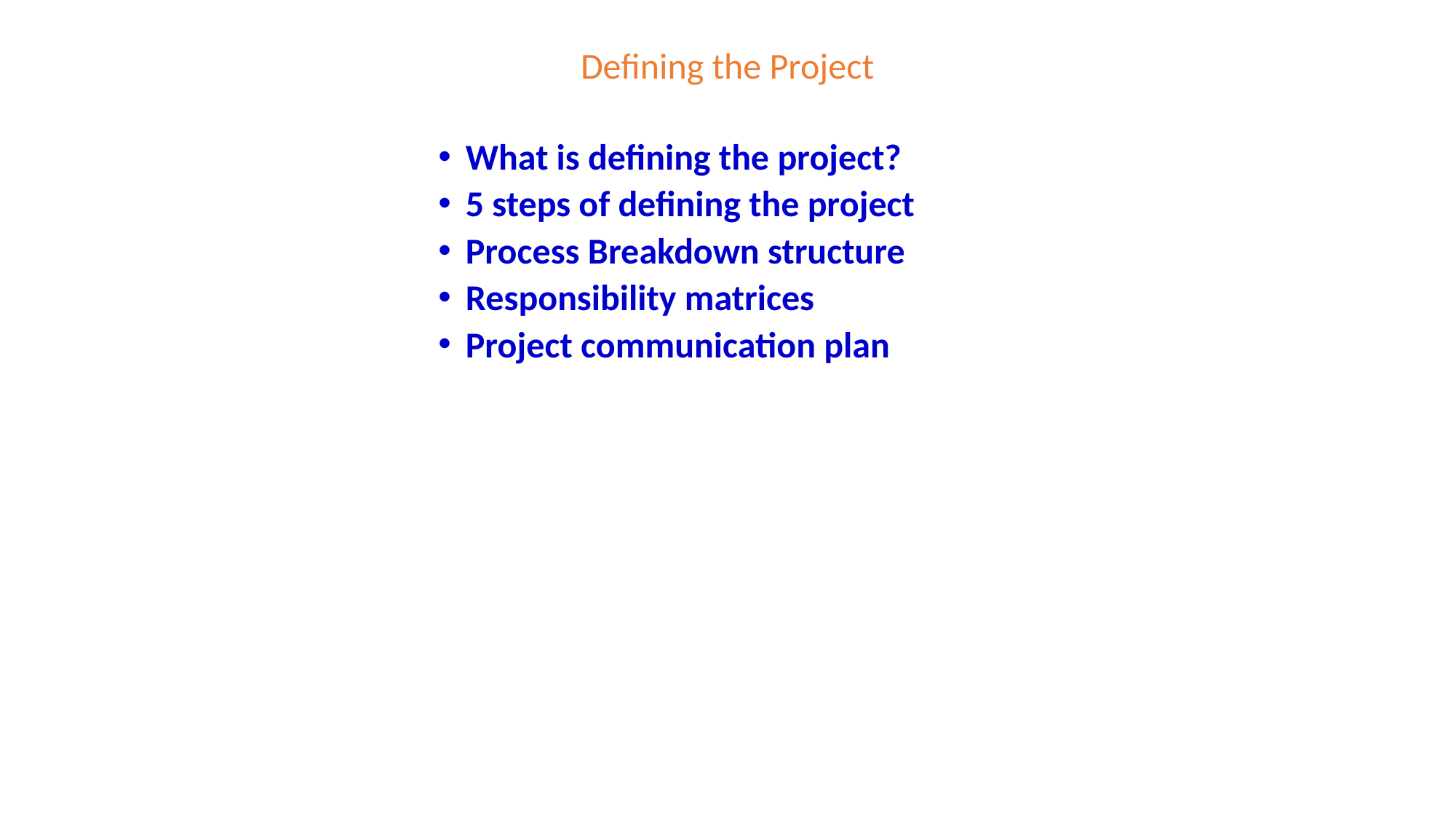

# Defining the Project
What is defining the project?
5 steps of defining the project
Process Breakdown structure
Responsibility matrices
Project communication plan